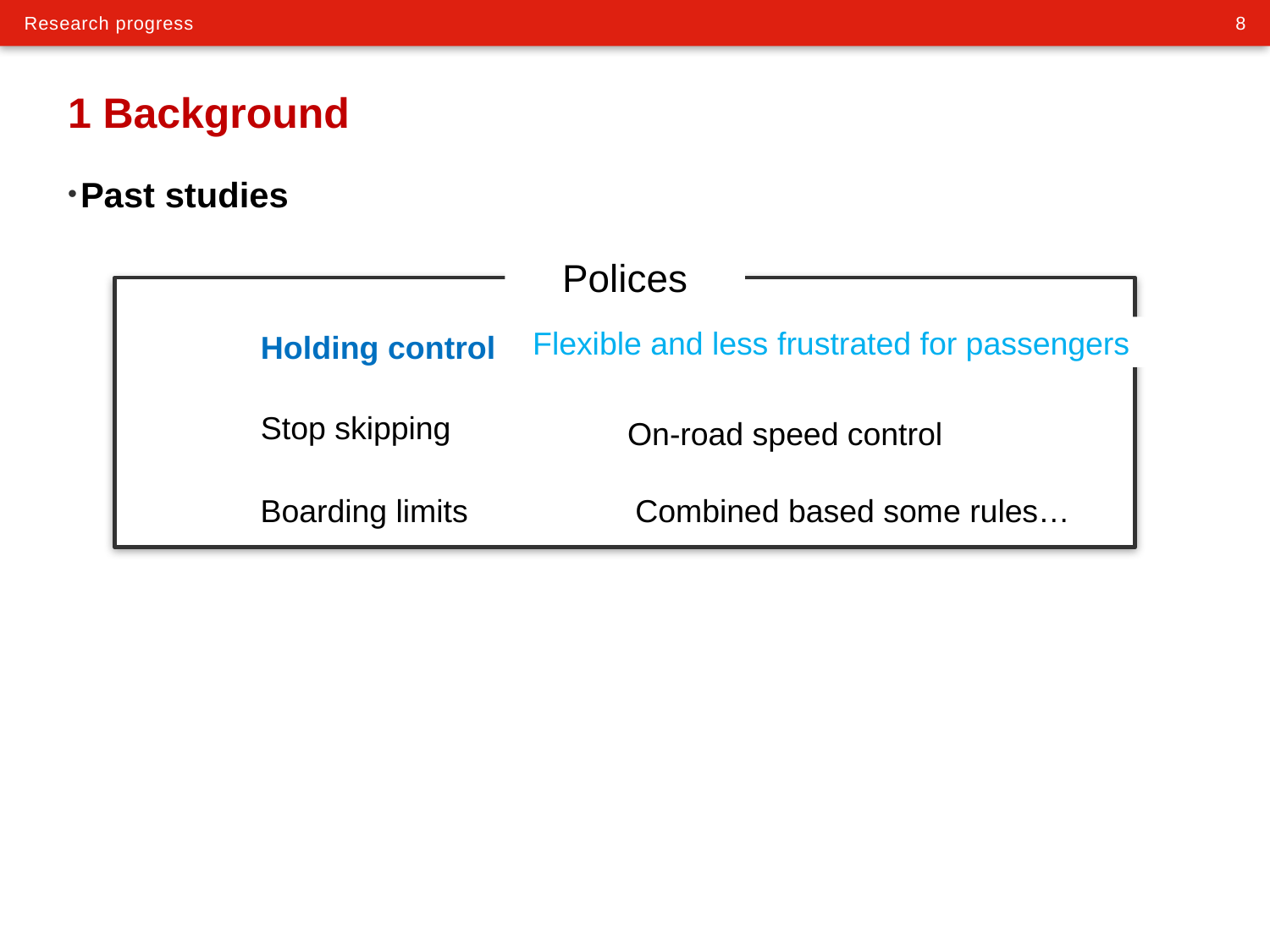

# 1 Background
Past studies

Polices

Flexible and less frustrated for passengers
Holding control
Bus substitution
Stop skipping
On-road speed control
Boarding limits
Combined based some rules…